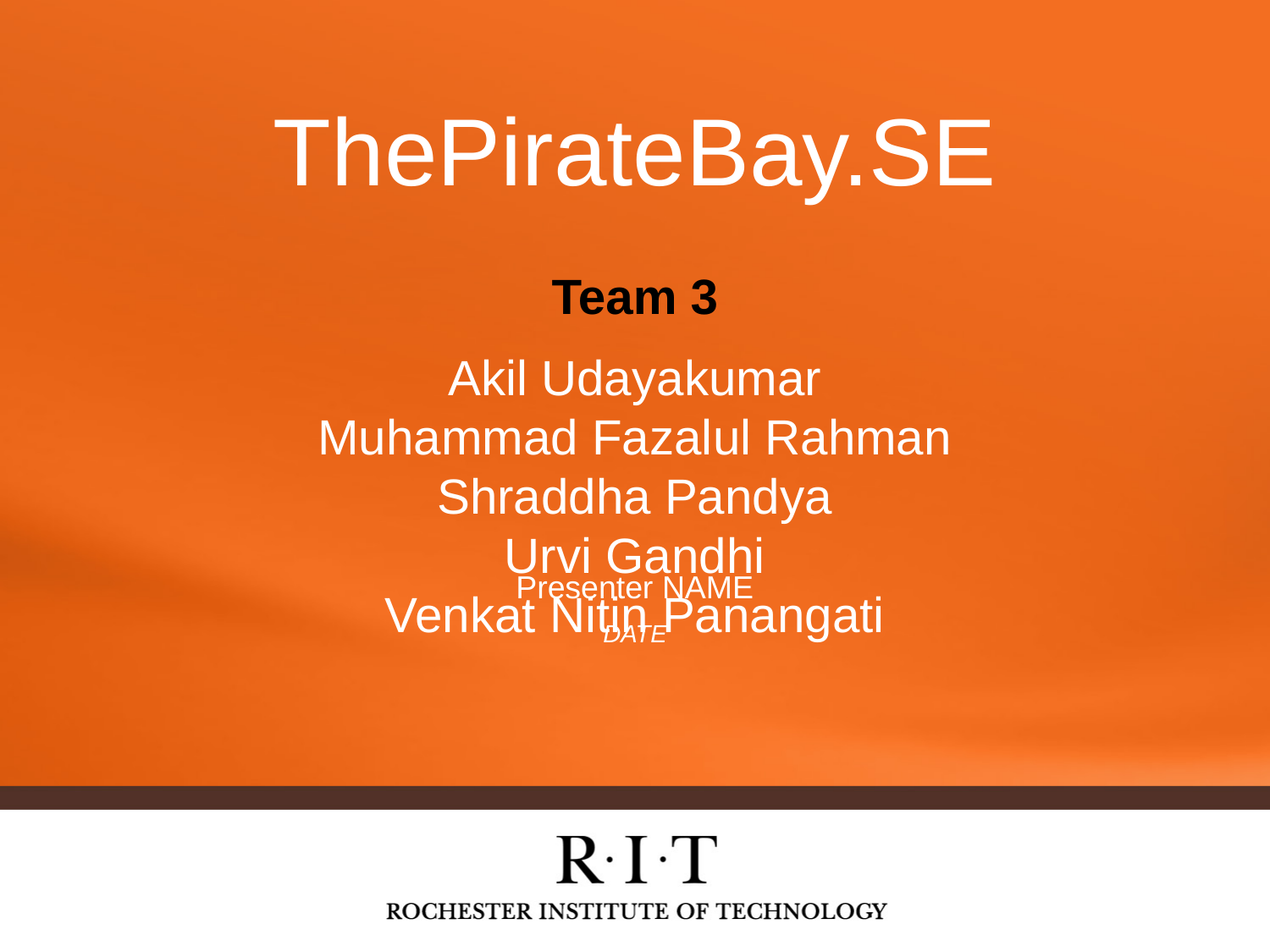

ThePirateBay.SE
# Team 3
Akil Udayakumar
Muhammad Fazalul Rahman
Shraddha Pandya
Urvi Gandhi
Venkat Nitin Panangati